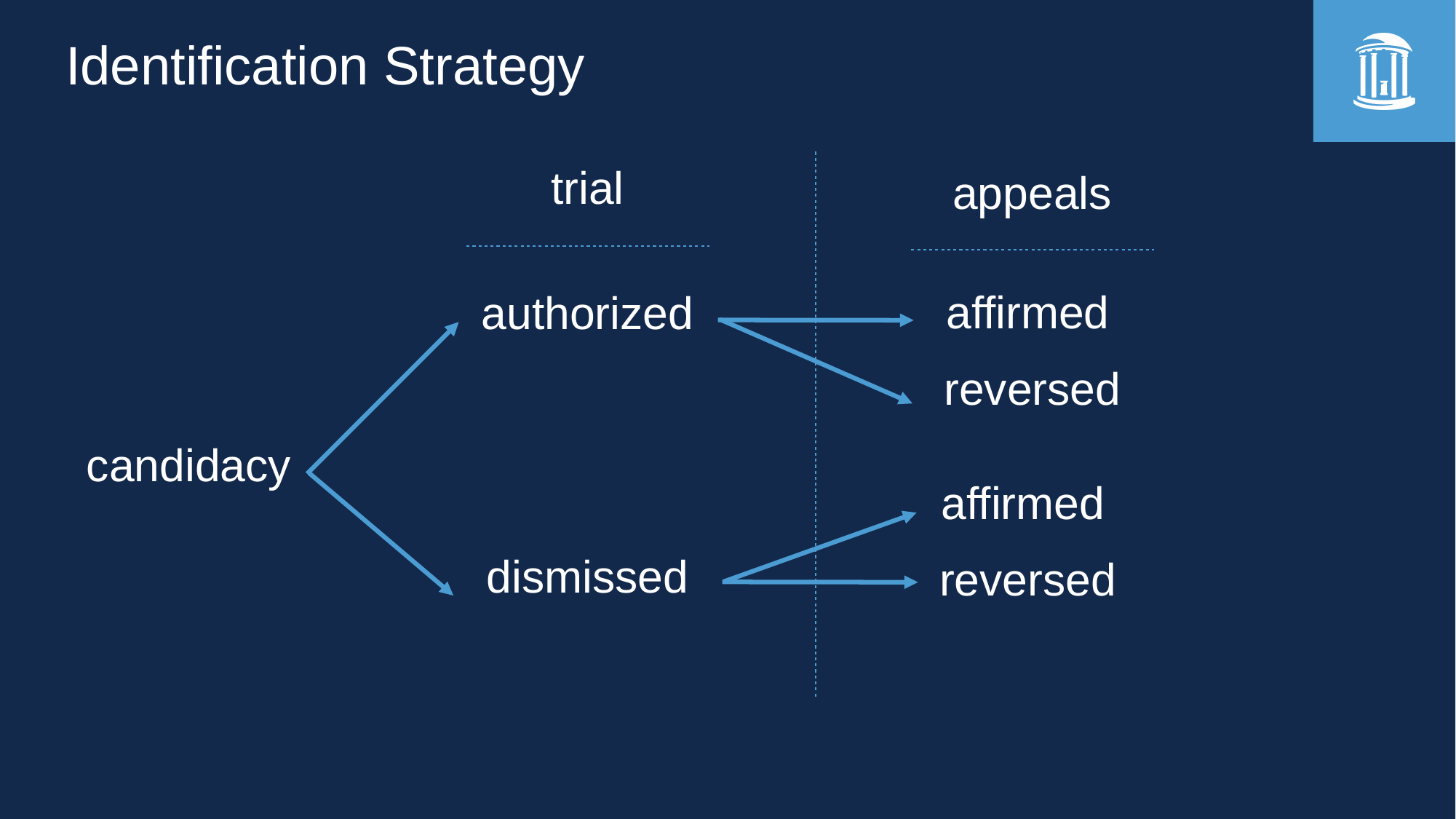

# Identification Strategy

trial
appeals

affirmed
authorized

reversed
candidacy

affirmed

dismissed
reversed